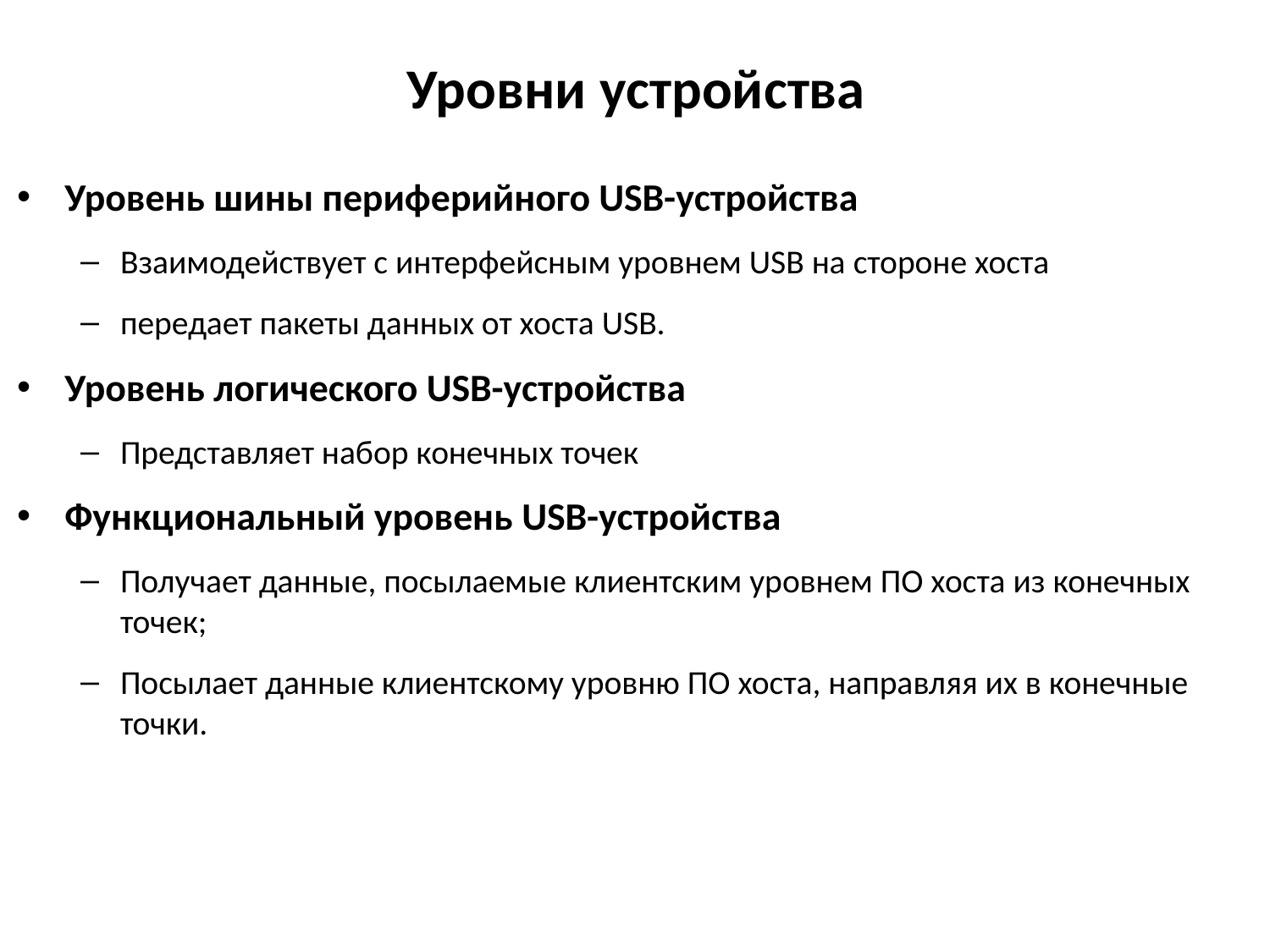

# Уровни устройства
Уровень шины периферийного USB-устройства
Взаимодействует с интерфейсным уровнем USB на стороне хоста
передает пакеты данных от хоста USB.
Уровень логического USB-устройства
Представляет набор конечных точек
Функциональный уровень USB-устройства
Получает данные, посылаемые клиентским уровнем ПО хоста из конечных точек;
Посылает данные клиентскому уровню ПО хоста, направляя их в конечные точки.